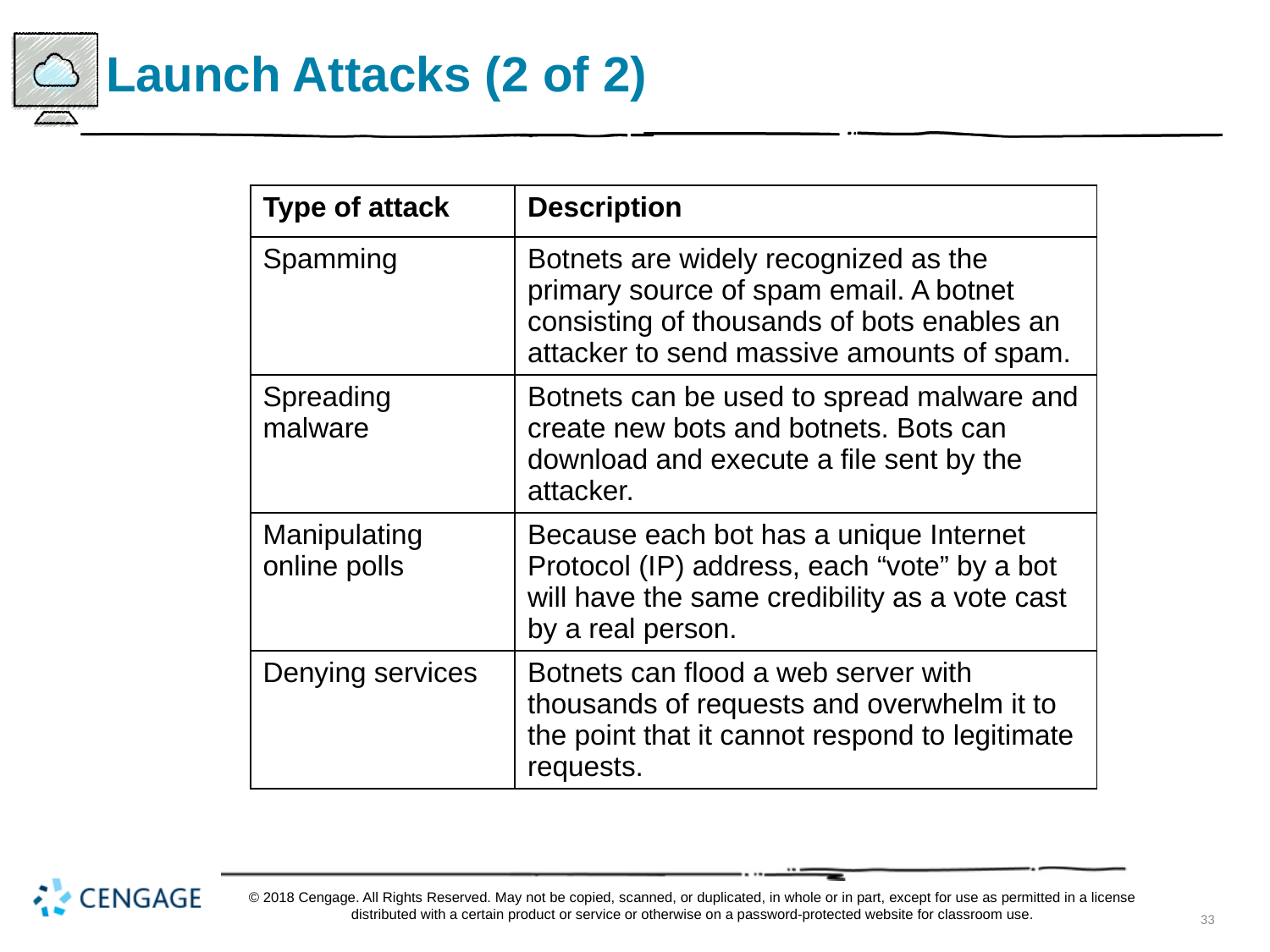

# Launch Attacks (2 of 2)
| Type of attack | Description |
| --- | --- |
| Spamming | Botnets are widely recognized as the primary source of spam email. A botnet consisting of thousands of bots enables an attacker to send massive amounts of spam. |
| Spreading malware | Botnets can be used to spread malware and create new bots and botnets. Bots can download and execute a file sent by the attacker. |
| Manipulating online polls | Because each bot has a unique Internet Protocol (I P) address, each “vote” by a bot will have the same credibility as a vote cast by a real person. |
| Denying services | Botnets can flood a web server with thousands of requests and overwhelm it to the point that it cannot respond to legitimate requests. |
© 2018 Cengage. All Rights Reserved. May not be copied, scanned, or duplicated, in whole or in part, except for use as permitted in a license distributed with a certain product or service or otherwise on a password-protected website for classroom use.